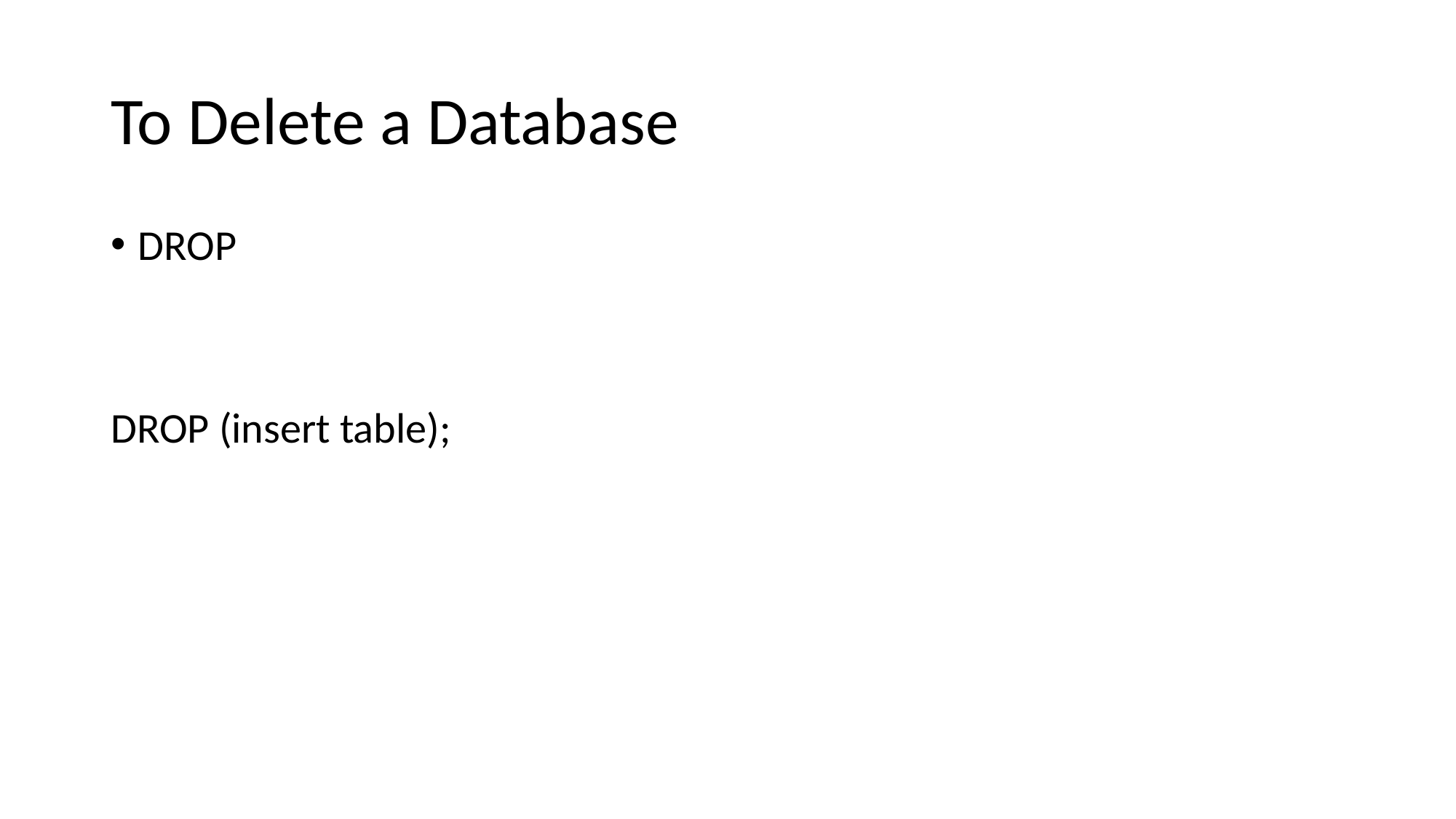

# To Delete a Database
DROP

DROP (insert table);